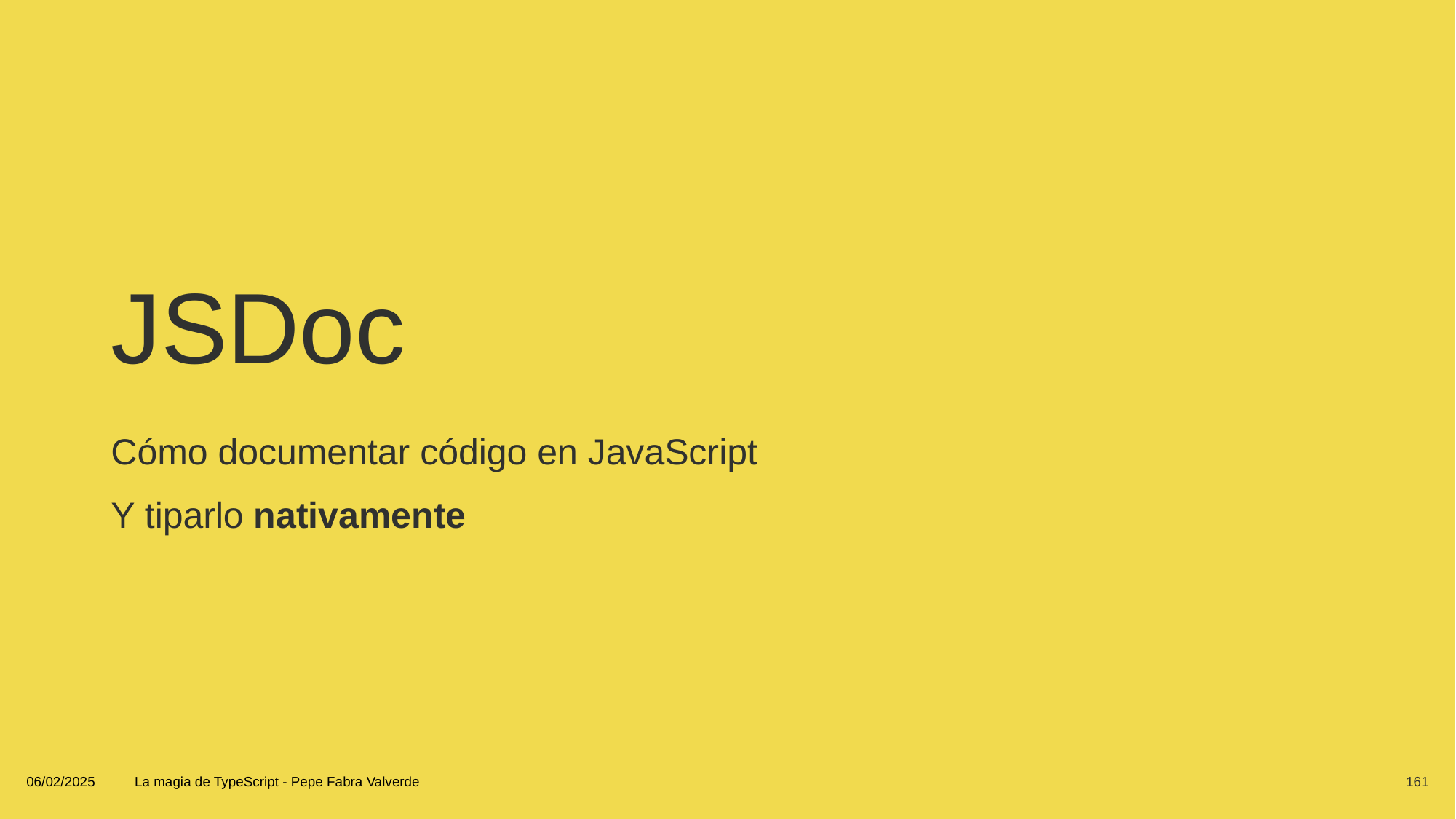

# JSDoc
Cómo documentar código en JavaScript
Y tiparlo nativamente
06/02/2025
La magia de TypeScript - Pepe Fabra Valverde
161